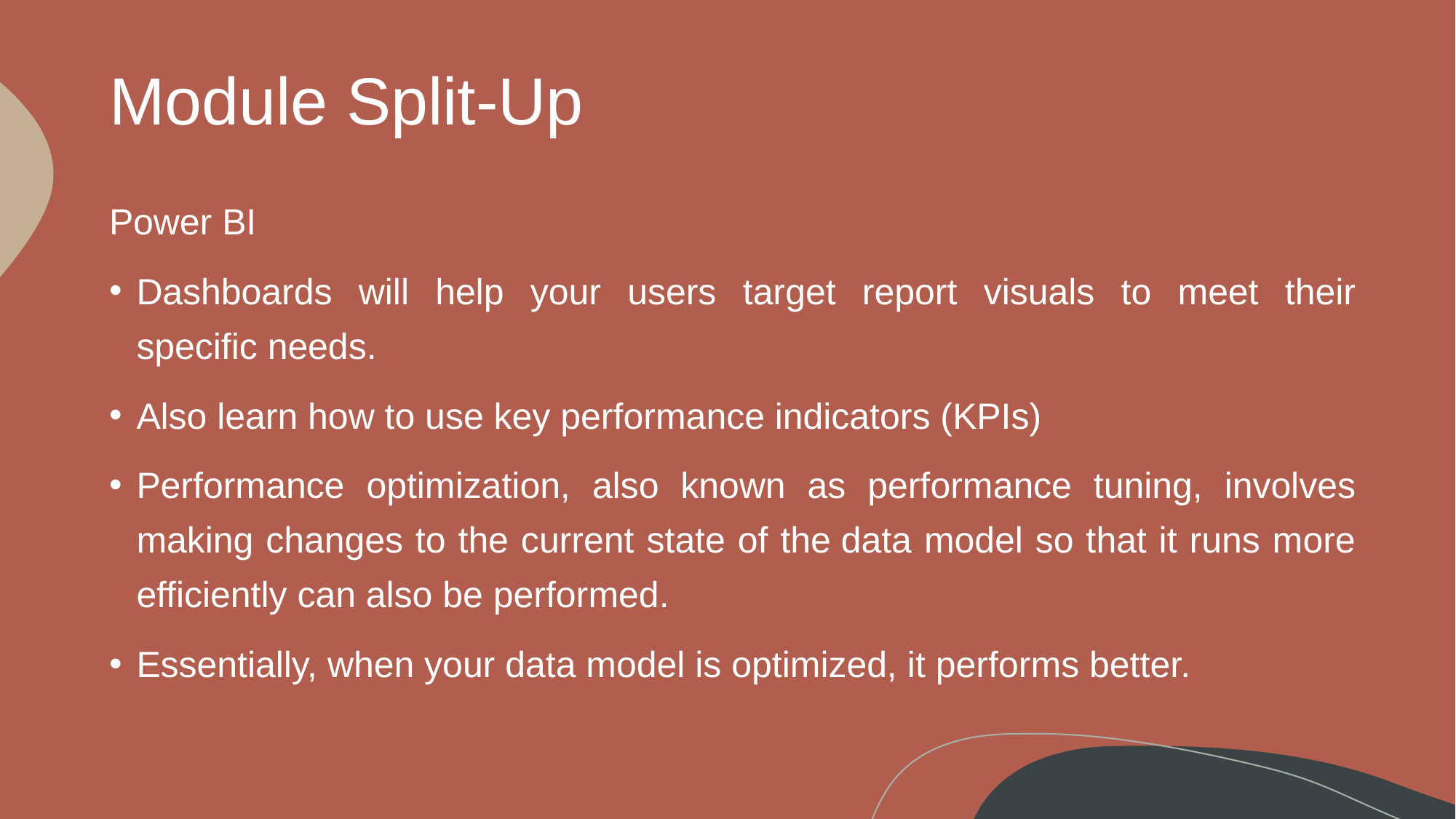

# Module Split-Up
Power BI
Dashboards will help your users target report visuals to meet their specific needs.
Also learn how to use key performance indicators (KPIs)
Performance optimization, also known as performance tuning, involves making changes to the current state of the data model so that it runs more efficiently can also be performed.
Essentially, when your data model is optimized, it performs better.